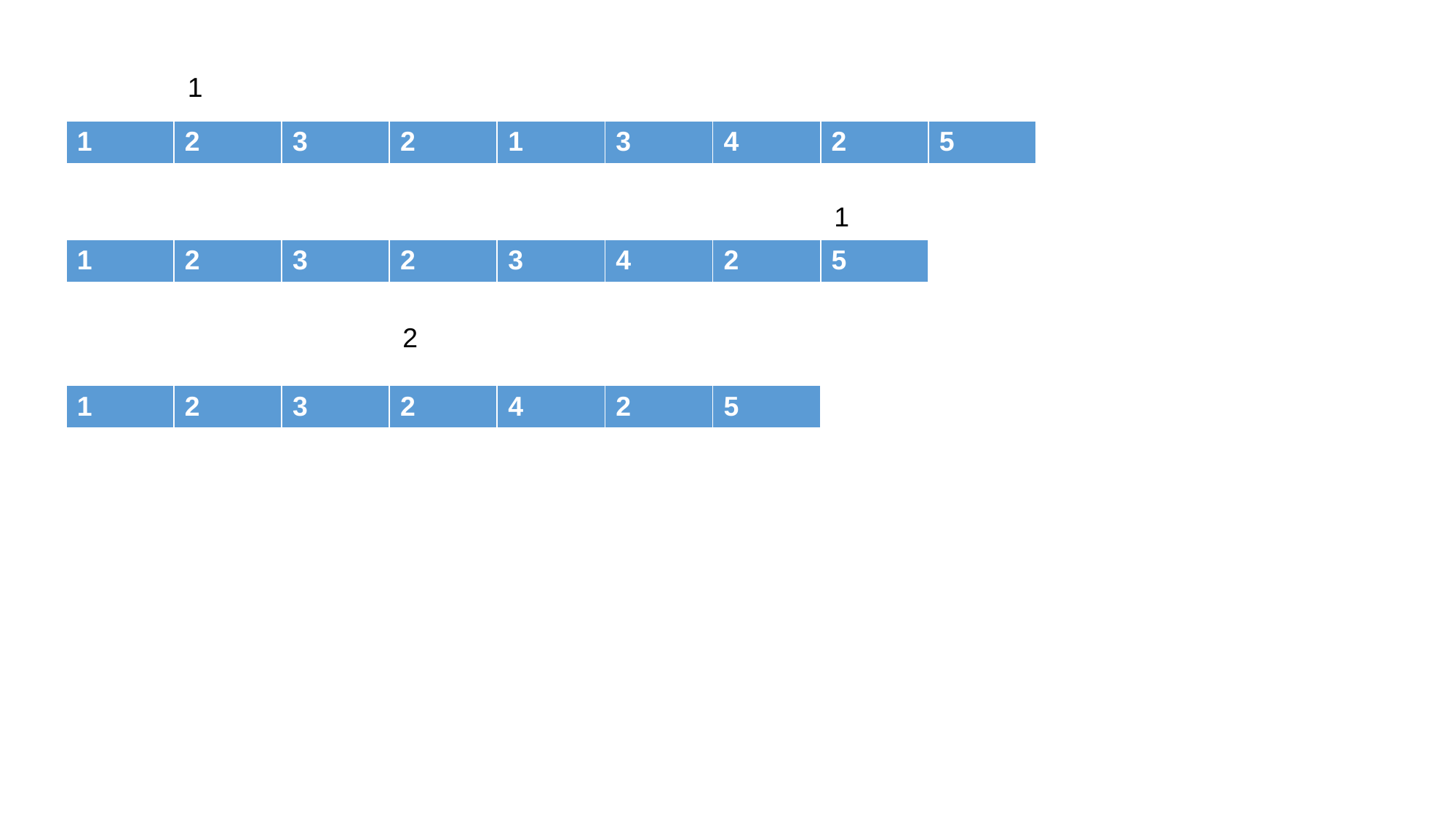

1
| 1 | 2 | 3 | 2 | 1 | 3 | 4 | 2 | 5 |
| --- | --- | --- | --- | --- | --- | --- | --- | --- |
1
| 1 | 2 | 3 | 2 | 3 | 4 | 2 | 5 |
| --- | --- | --- | --- | --- | --- | --- | --- |
2
| 1 | 2 | 3 | 2 | 4 | 2 | 5 |
| --- | --- | --- | --- | --- | --- | --- |